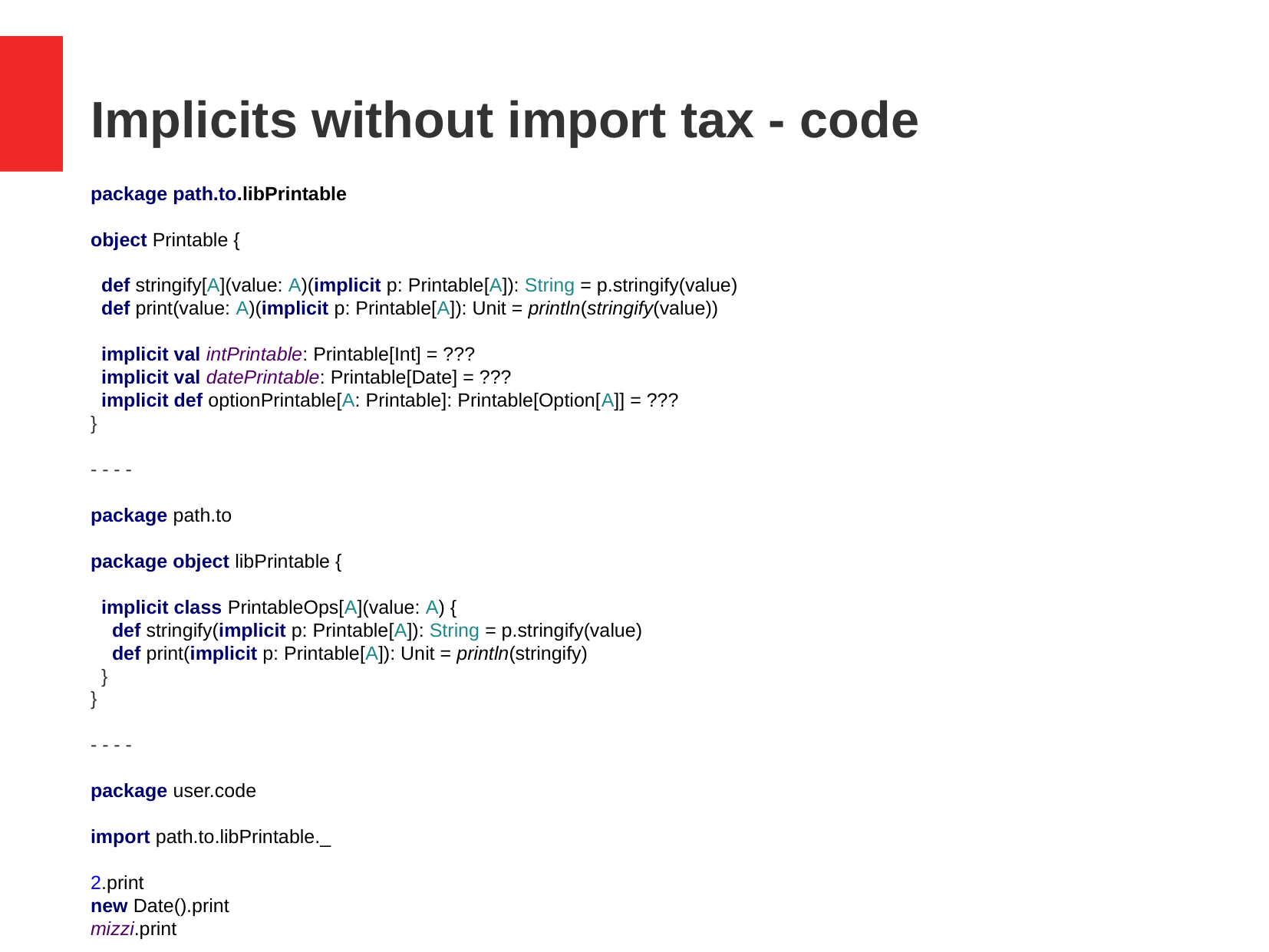

Implicits without import tax - code
package path.to.libPrintable

object Printable {

  def stringify[A](value: A)(implicit p: Printable[A]): String = p.stringify(value)
  def print(value: A)(implicit p: Printable[A]): Unit = println(stringify(value))

  implicit val intPrintable: Printable[Int] = ???
  implicit val datePrintable: Printable[Date] = ???
  implicit def optionPrintable[A: Printable]: Printable[Option[A]] = ???
}

- - - -

package path.to

package object libPrintable {

  implicit class PrintableOps[A](value: A) {
    def stringify(implicit p: Printable[A]): String = p.stringify(value)
    def print(implicit p: Printable[A]): Unit = println(stringify)
  }
}

- - - -

package user.code

import path.to.libPrintable._

2.print
new Date().print
mizzi.print